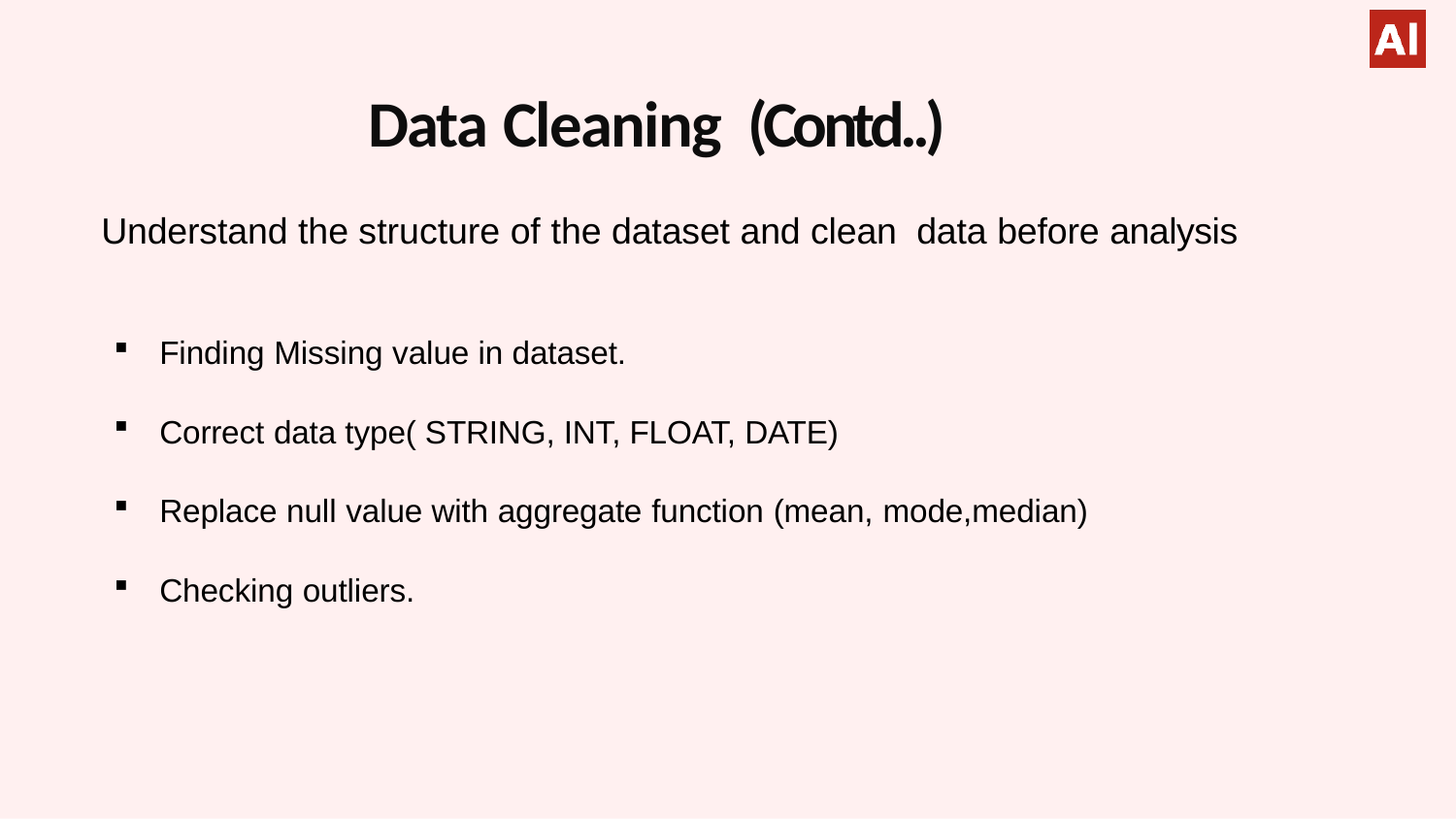

# Data Cleaning  (Contd..)
Understand the structure of the dataset and clean data before analysis

Finding Missing value in dataset.

Correct data type( STRING, INT, FLOAT, DATE)

Replace null value with aggregate function (mean, mode,median)

Checking outliers.